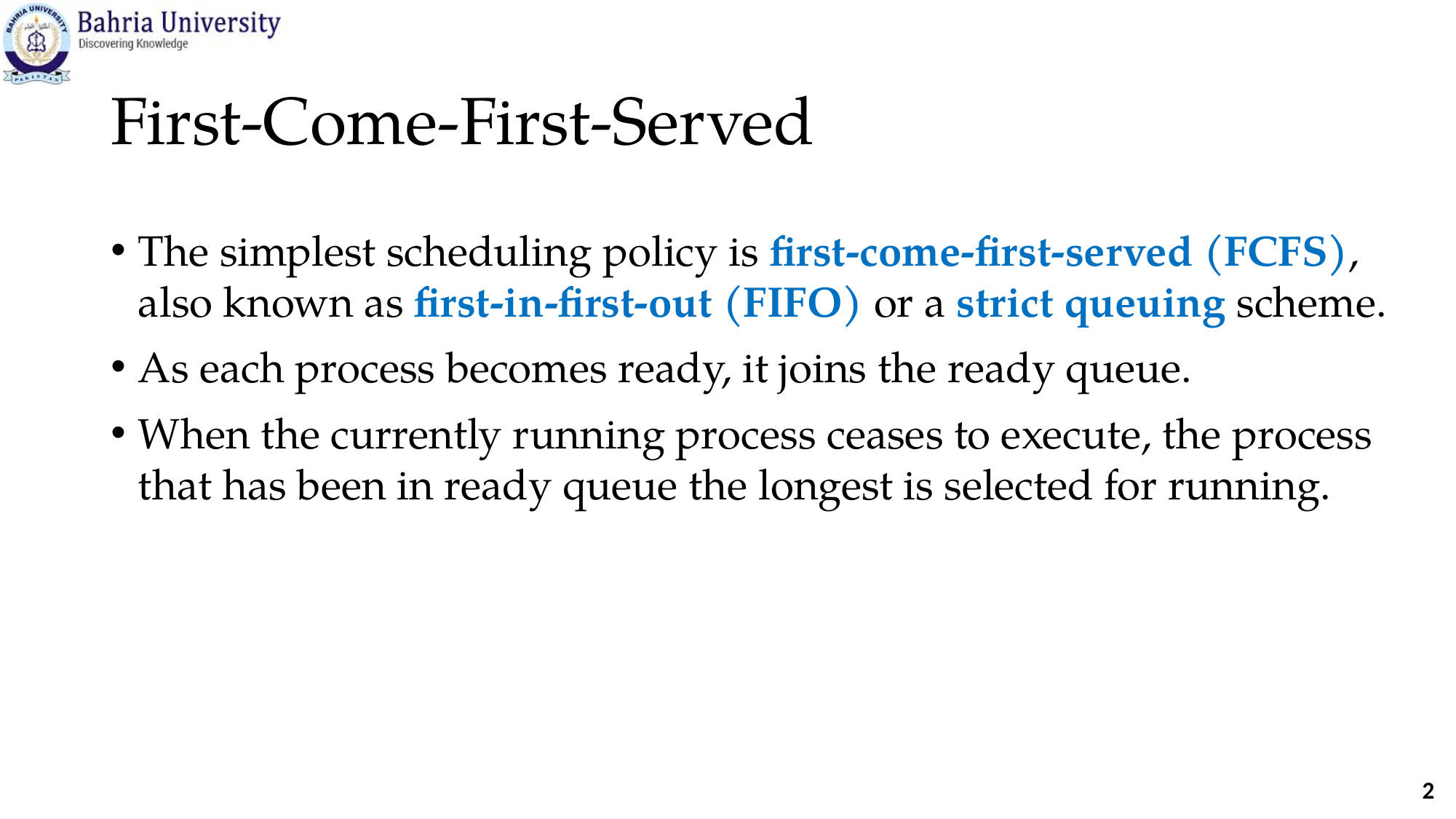

# First-Come-First-Served
The simplest scheduling policy is first-come-first-served (FCFS), also known as first-in-first-out (FIFO) or a strict queuing scheme.
As each process becomes ready, it joins the ready queue.
When the currently running process ceases to execute, the process that has been in ready queue the longest is selected for running.
2